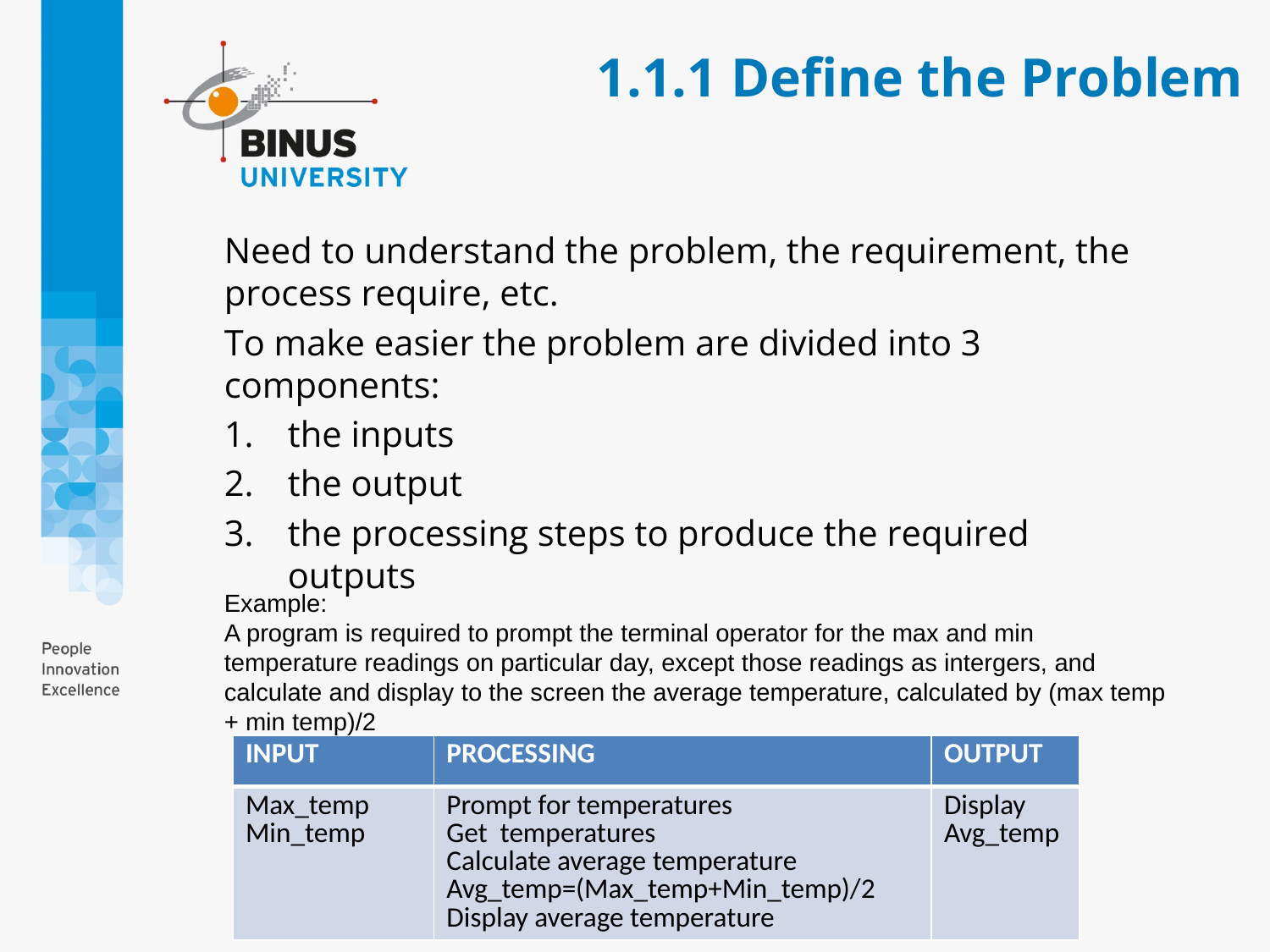

# 1.1.1 Define the Problem
Need to understand the problem, the requirement, the process require, etc.
To make easier the problem are divided into 3 components:
the inputs
the output
the processing steps to produce the required outputs
Example:
A program is required to prompt the terminal operator for the max and min temperature readings on particular day, except those readings as intergers, and calculate and display to the screen the average temperature, calculated by (max temp + min temp)/2
| INPUT | PROCESSING | OUTPUT |
| --- | --- | --- |
| Max\_temp Min\_temp | Prompt for temperatures Get temperatures Calculate average temperature Avg\_temp=(Max\_temp+Min\_temp)/2 Display average temperature | Display Avg\_temp |